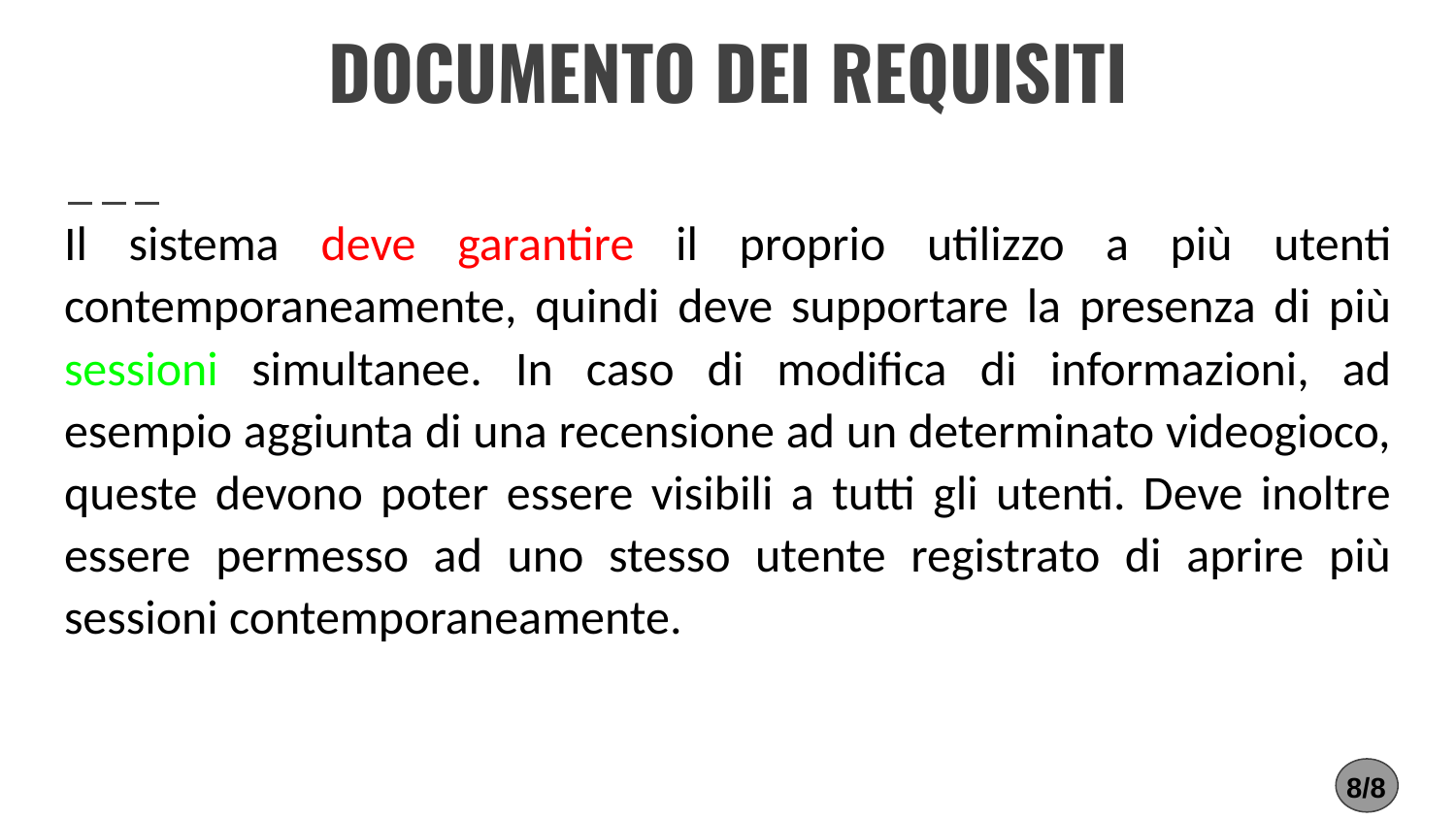

# DOCUMENTO DEI REQUISITI
Il sistema deve garantire il proprio utilizzo a più utenti contemporaneamente, quindi deve supportare la presenza di più sessioni simultanee. In caso di modifica di informazioni, ad esempio aggiunta di una recensione ad un determinato videogioco, queste devono poter essere visibili a tutti gli utenti. Deve inoltre essere permesso ad uno stesso utente registrato di aprire più sessioni contemporaneamente.

8/8